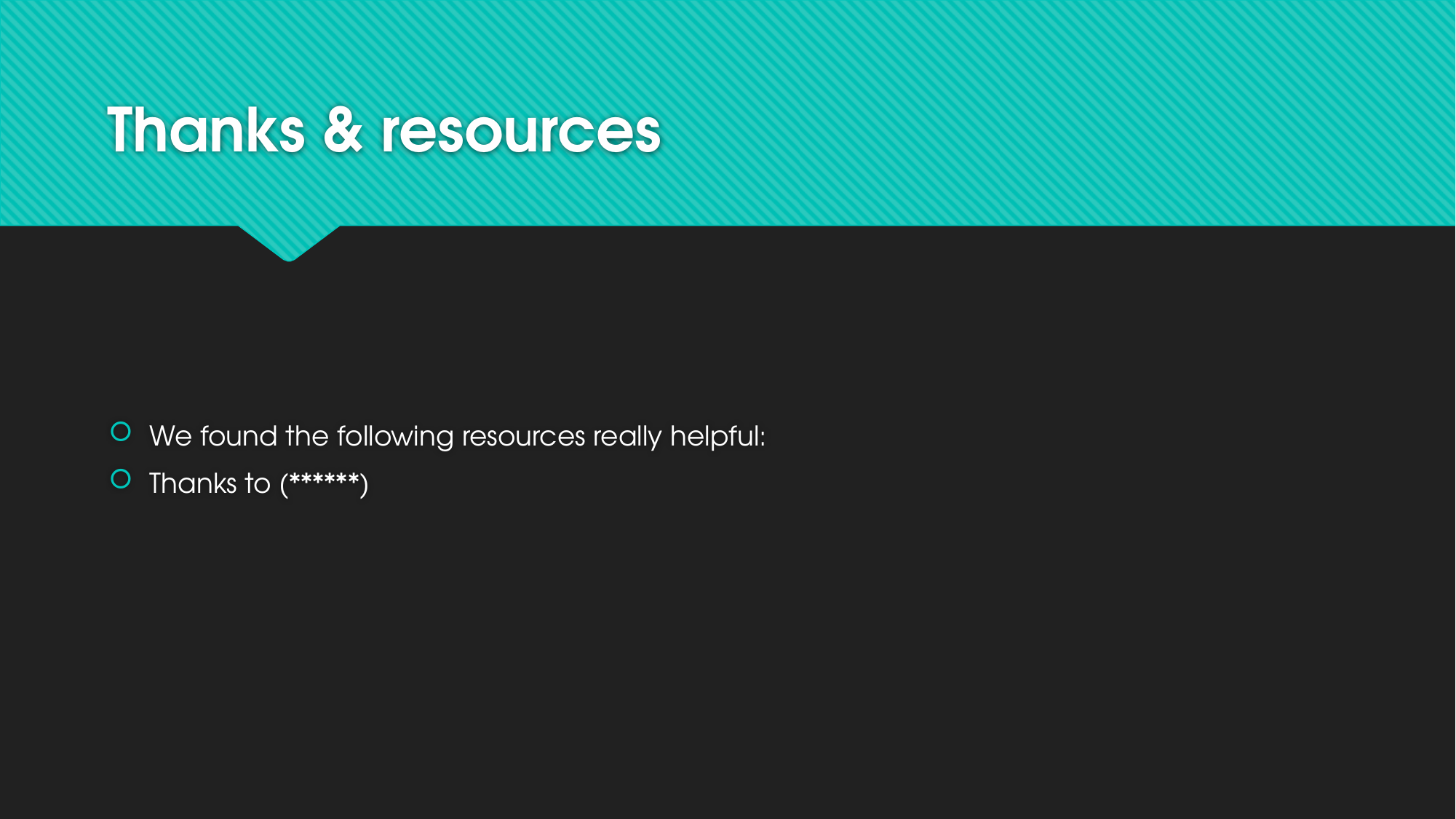

# Thanks & resources
We found the following resources really helpful:
Thanks to (******)